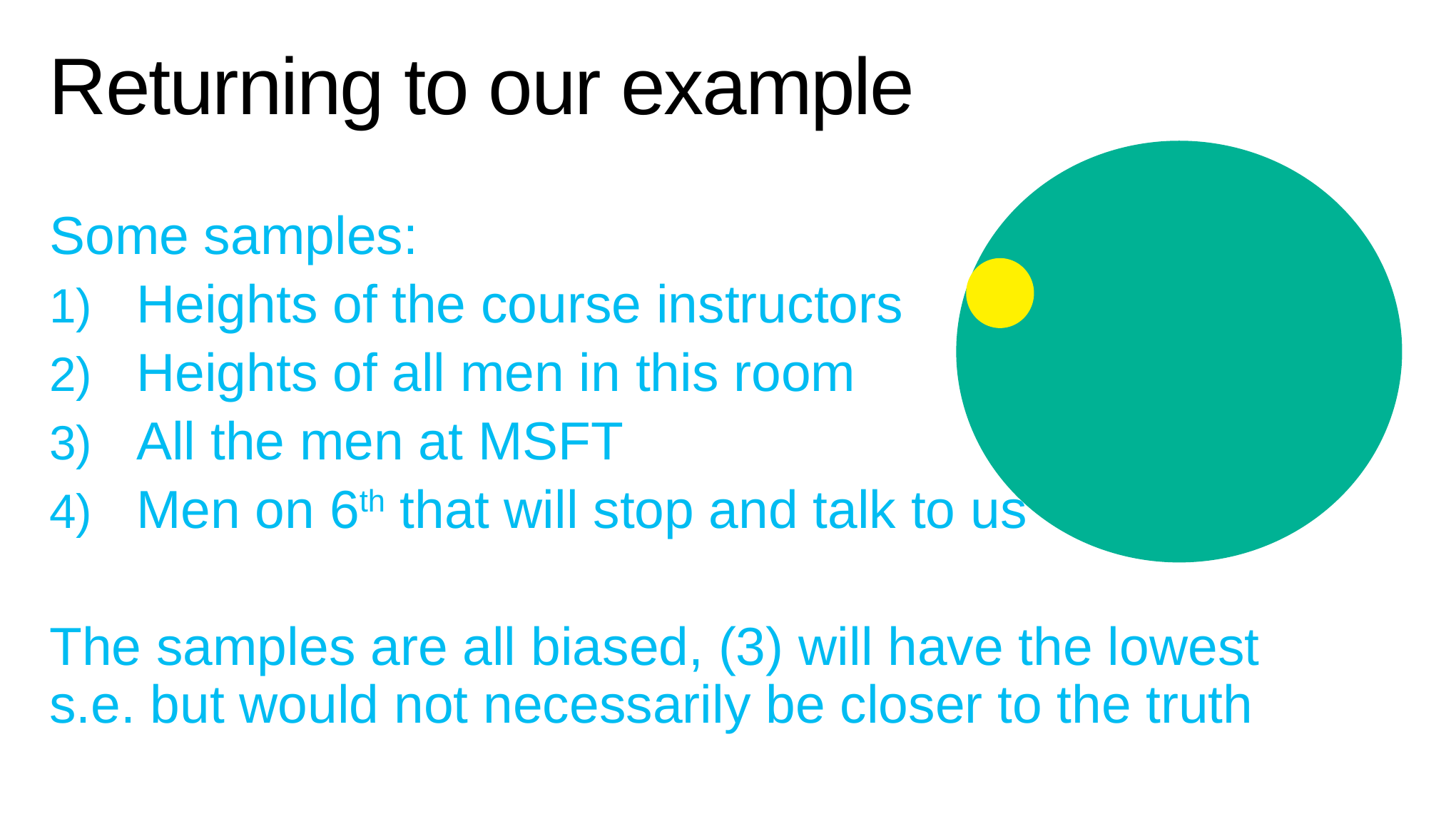

# Returning to our example

Some samples:
Heights of the course instructors
Heights of all men in this room
All the men at MSFT
Men on 6th that will stop and talk to us

The samples are all biased, (3) will have the lowest s.e. but would not necessarily be closer to the truth